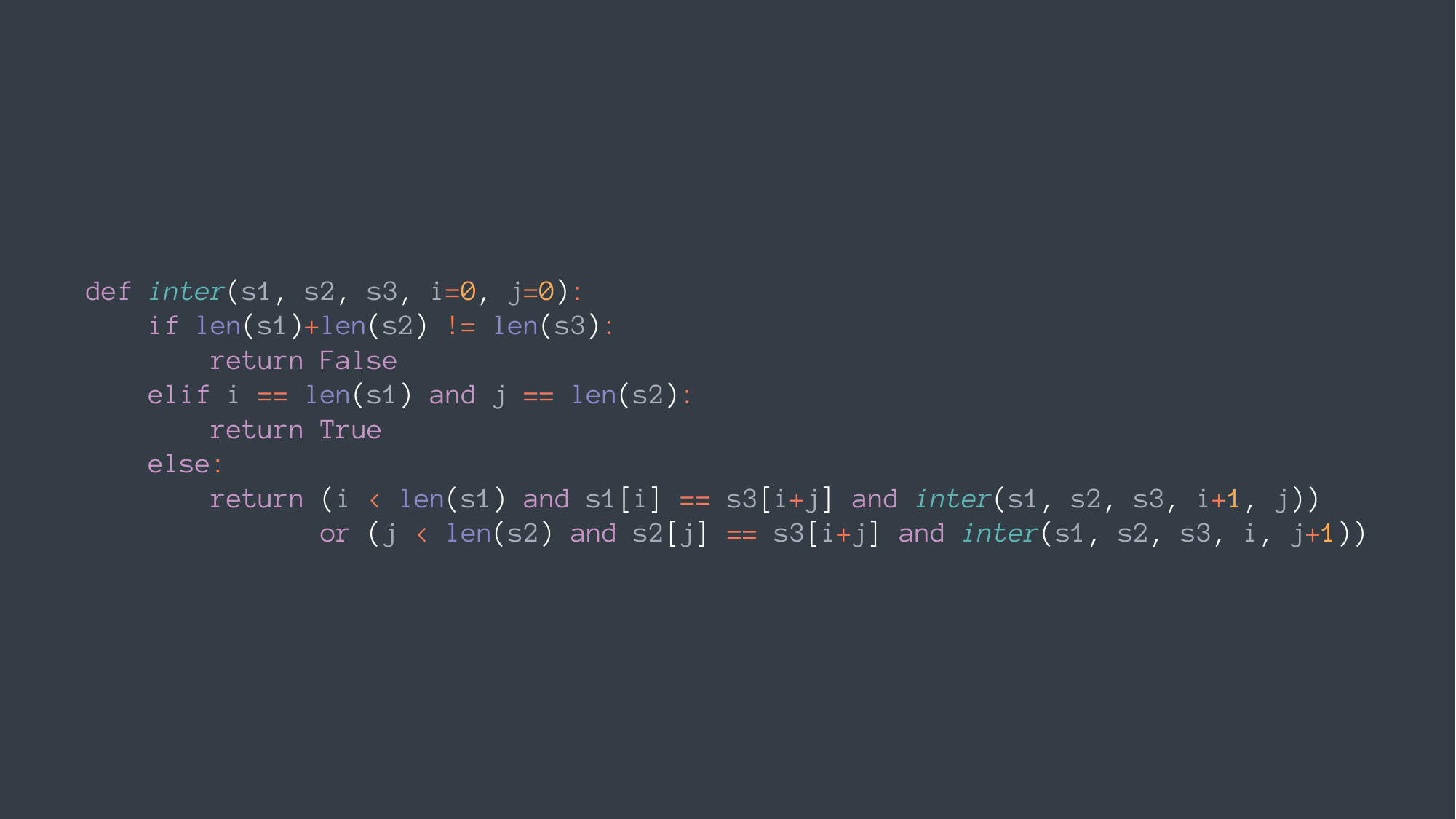

def inter(s1, s2, s3, i=0, j=0):
    if len(s1)+len(s2) != len(s3):
        return False
    elif i == len(s1) and j == len(s2):
        return True
    else:
        return (i < len(s1) and s1[i] == s3[i+j] and inter(s1, s2, s3, i+1, j))
               or (j < len(s2) and s2[j] == s3[i+j] and inter(s1, s2, s3, i, j+1))